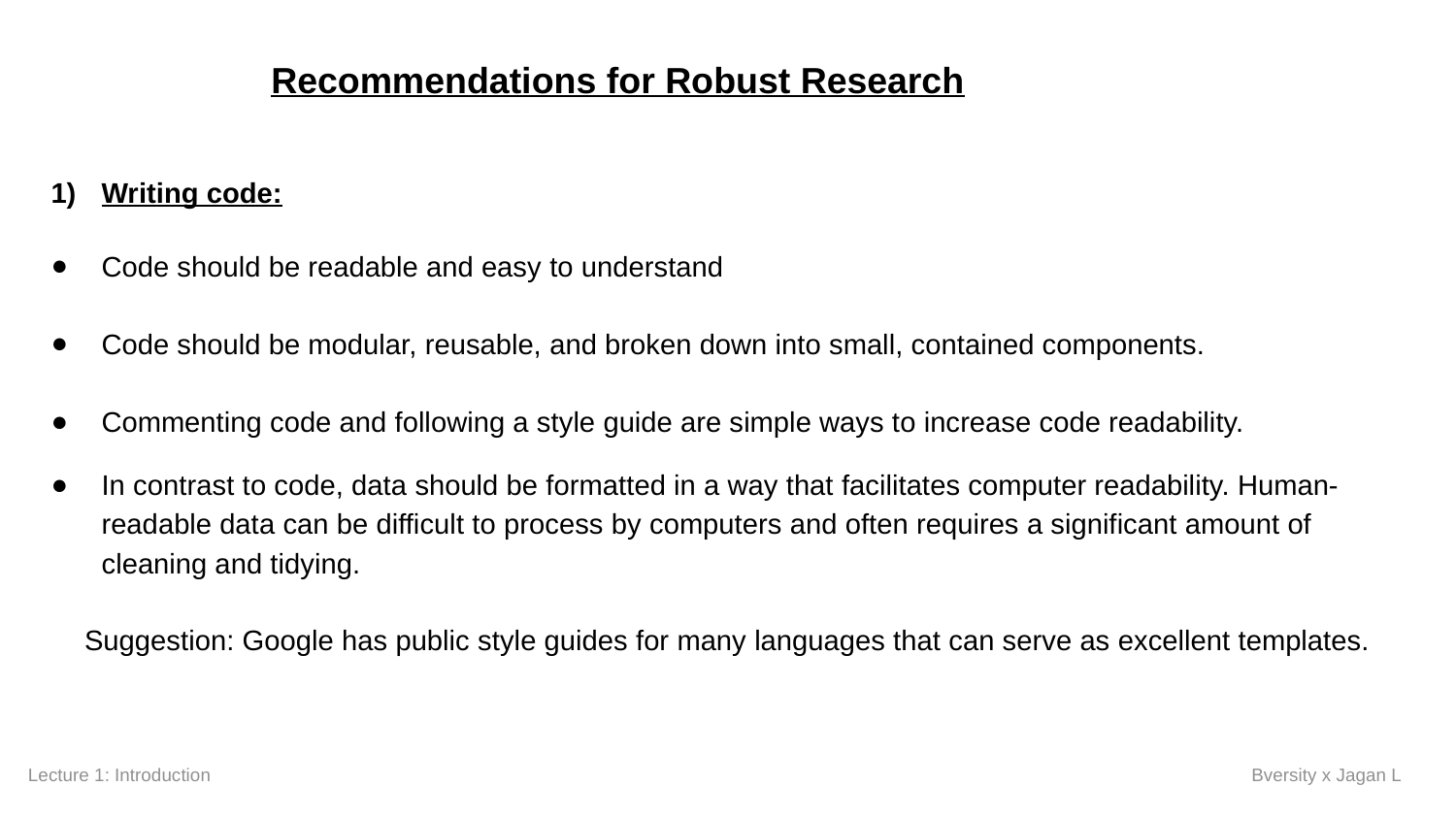

Recommendations for Robust Research
Writing code:
Code should be readable and easy to understand
Code should be modular, reusable, and broken down into small, contained components.
Commenting code and following a style guide are simple ways to increase code readability.
In contrast to code, data should be formatted in a way that facilitates computer readability. Human-readable data can be difficult to process by computers and often requires a significant amount of cleaning and tidying.
Suggestion: Google has public style guides for many languages that can serve as excellent templates.
9
Lecture 1: Introduction
Bversity x Jagan L